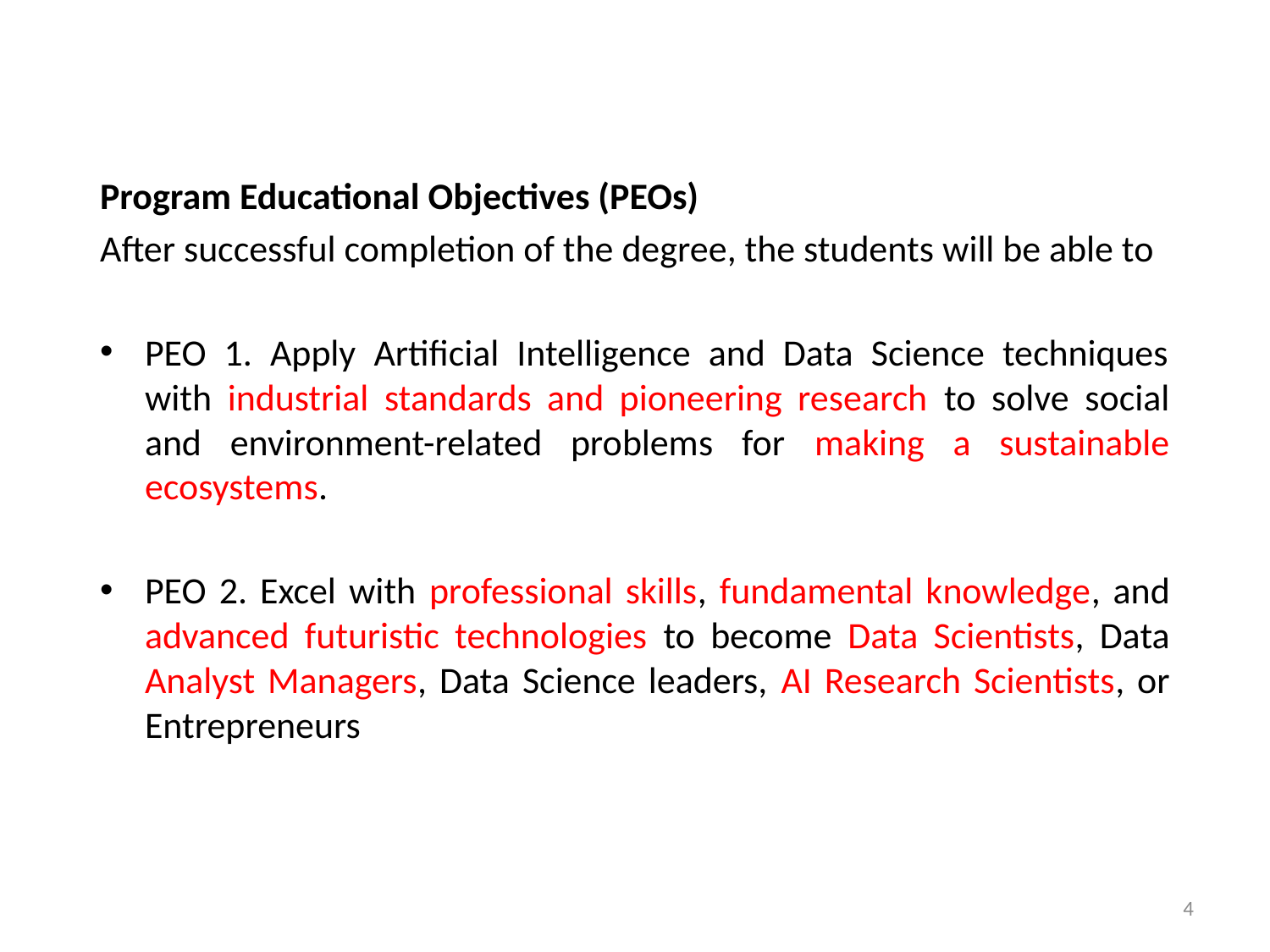

Program Educational Objectives (PEOs)
After successful completion of the degree, the students will be able to

PEO 1. Apply Artificial Intelligence and Data Science techniques with industrial standards and pioneering research to solve social and environment-related problems for making a sustainable ecosystems.

PEO 2. Excel with professional skills, fundamental knowledge, and advanced futuristic technologies to become Data Scientists, Data Analyst Managers, Data Science leaders, AI Research Scientists, or Entrepreneurs
4